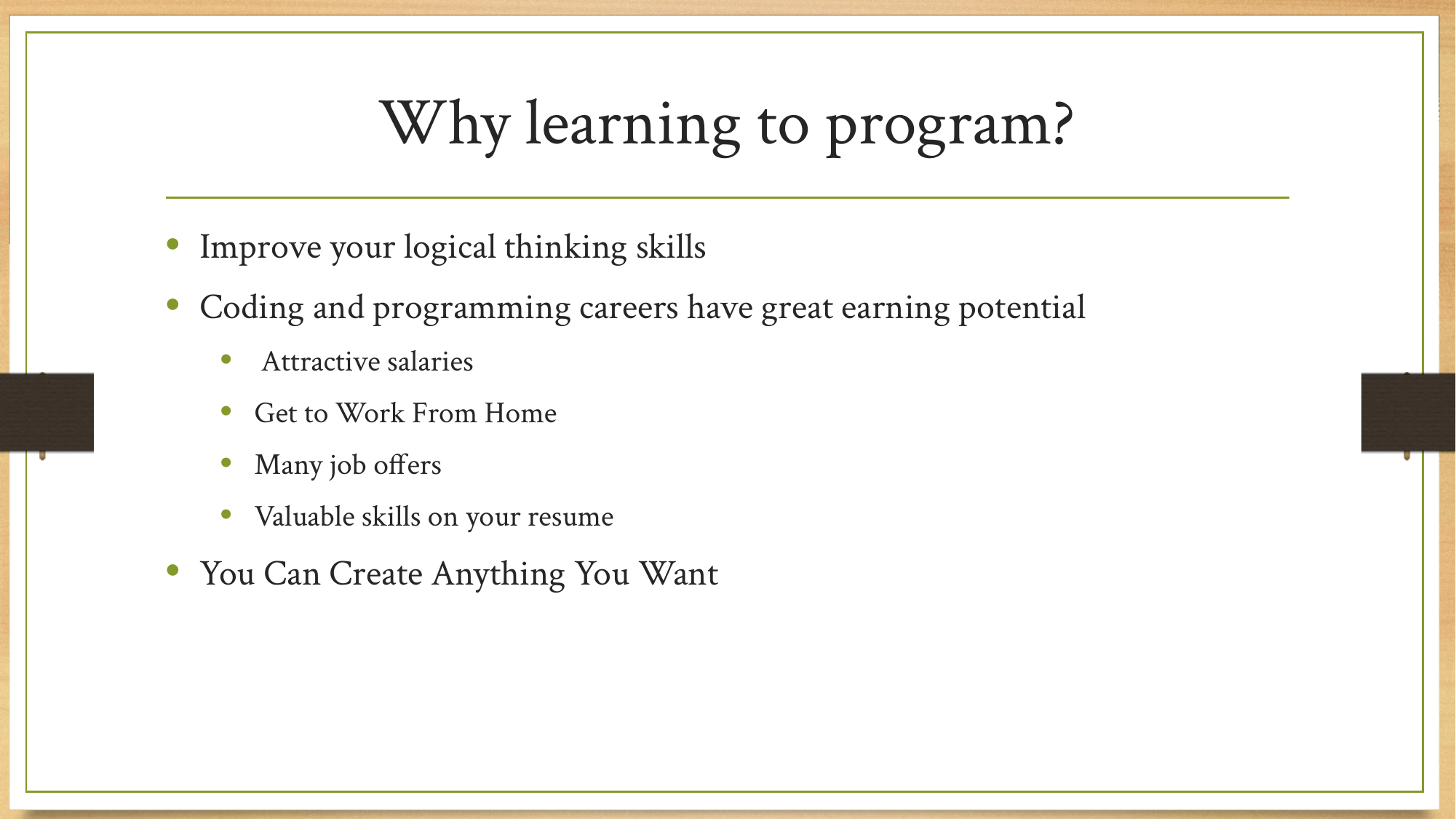

# Why learning to program?
Improve your logical thinking skills
Coding and programming careers have great earning potential
 Attractive salaries
Get to Work From Home
Many job offers
Valuable skills on your resume
You Can Create Anything You Want